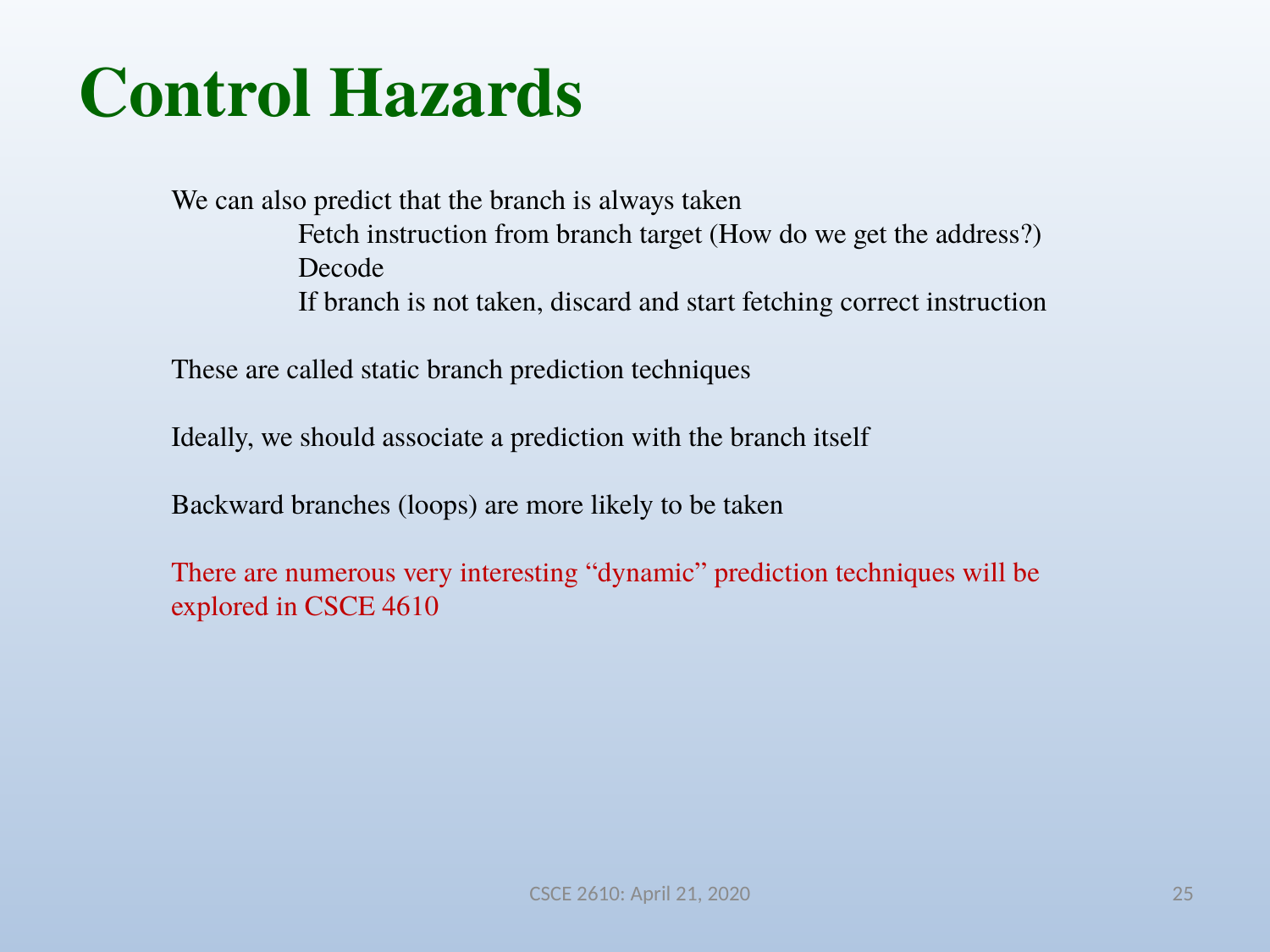

Control Hazards
We can also predict that the branch is always taken
	Fetch instruction from branch target (How do we get the address?)
	Decode
	If branch is not taken, discard and start fetching correct instruction

These are called static branch prediction techniques

Ideally, we should associate a prediction with the branch itself

Backward branches (loops) are more likely to be taken

There are numerous very interesting “dynamic” prediction techniques will be explored in CSCE 4610
CSCE 2610: April 21, 2020
25